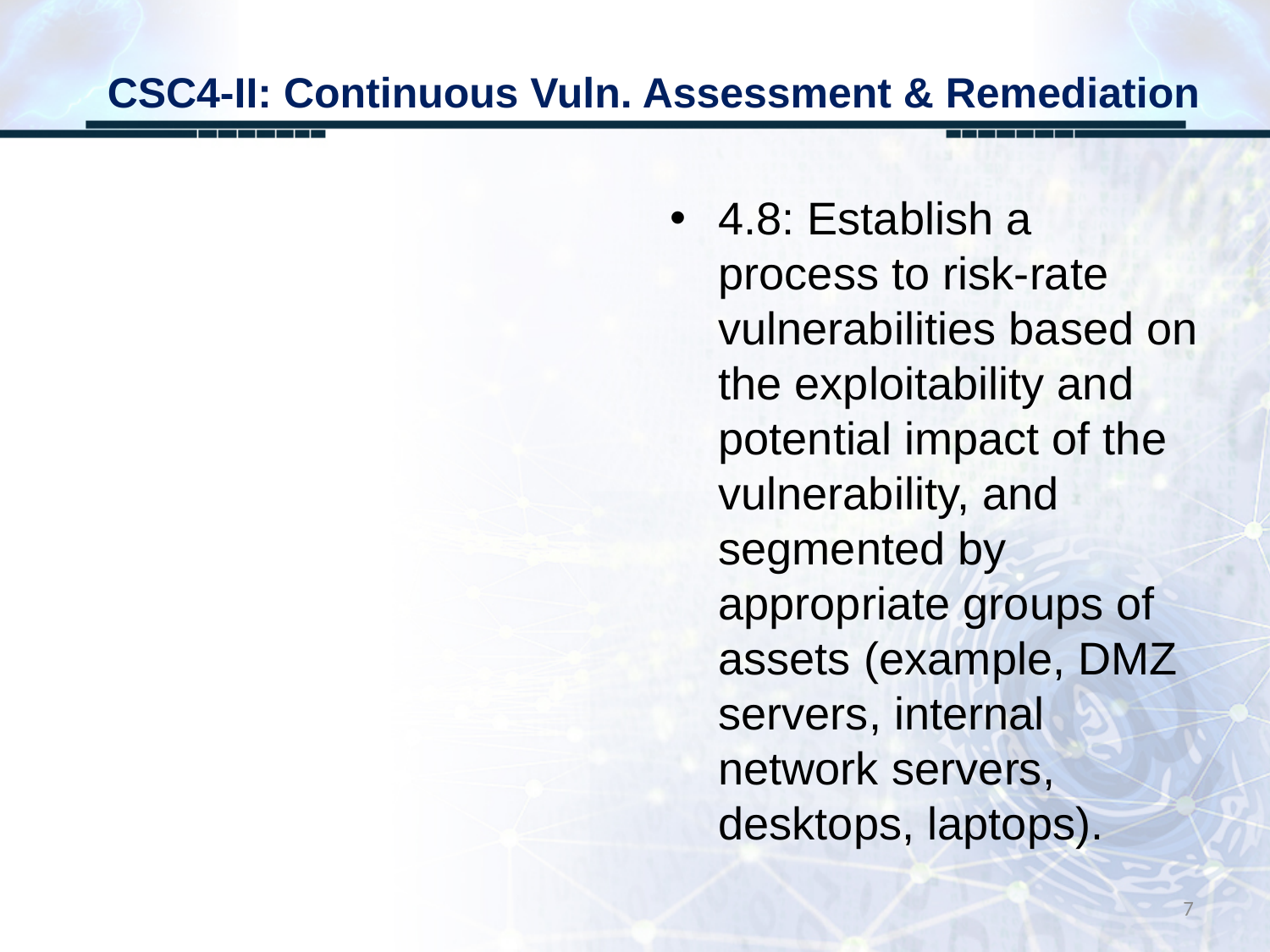

# CSC4-II: Continuous Vuln. Assessment & Remediation
4.8: Establish a process to risk-rate vulnerabilities based on the exploitability and potential impact of the vulnerability, and segmented by appropriate groups of assets (example, DMZ servers, internal network servers, desktops, laptops).
7